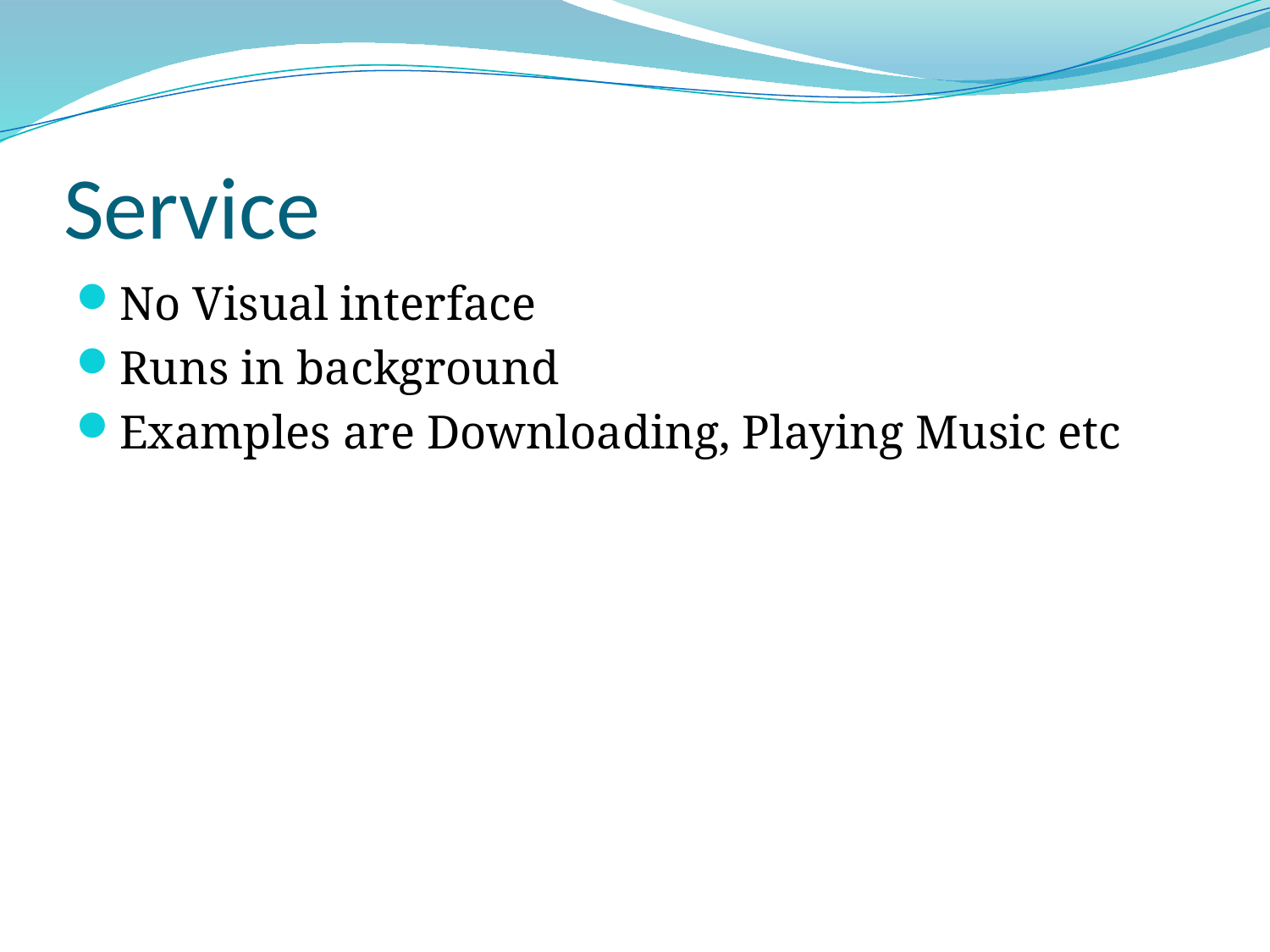

# Service
No Visual interface
Runs in background
Examples are Downloading, Playing Music etc